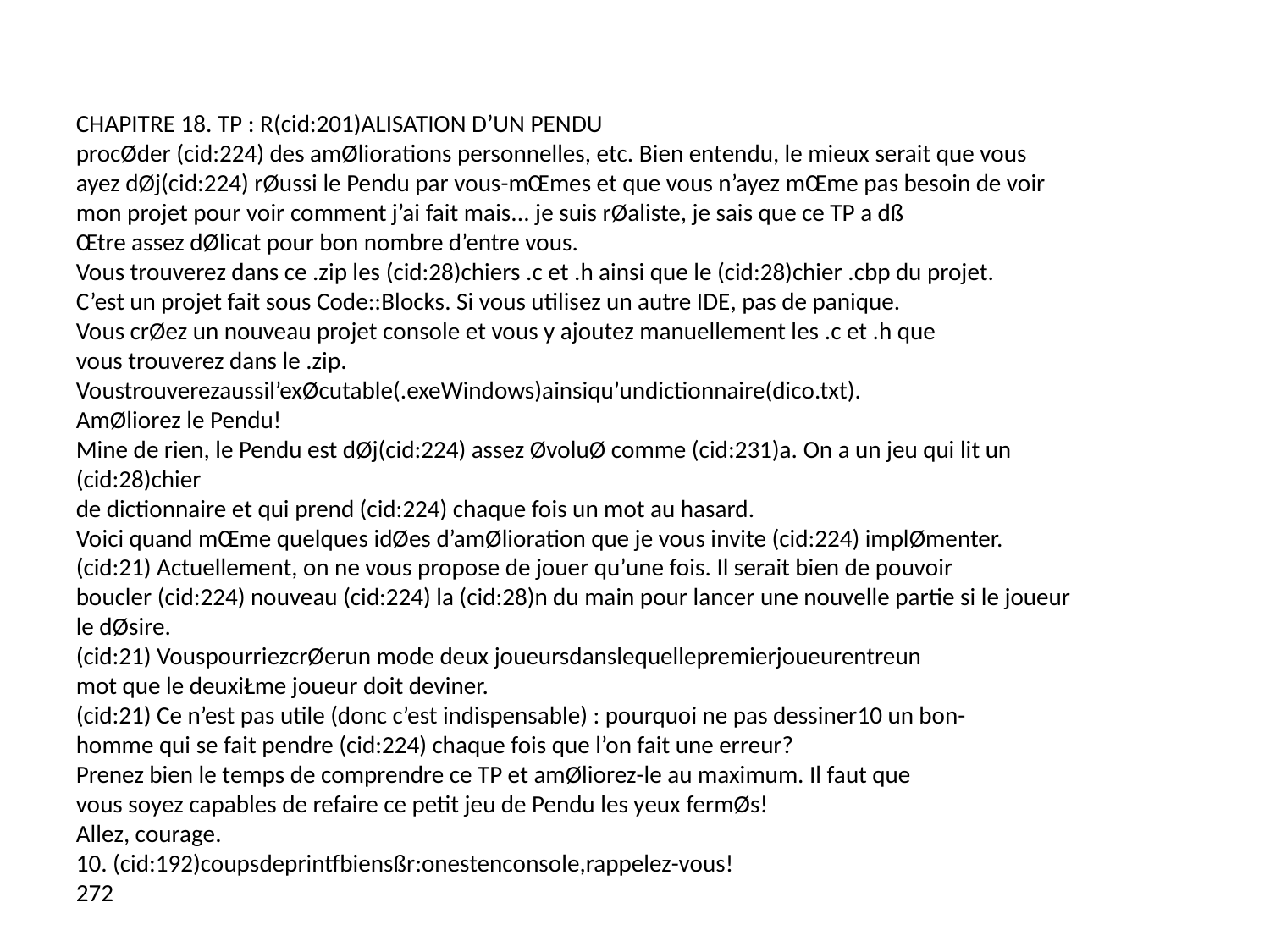

CHAPITRE 18. TP : R(cid:201)ALISATION D’UN PENDU
procØder (cid:224) des amØliorations personnelles, etc. Bien entendu, le mieux serait que vous
ayez dØj(cid:224) rØussi le Pendu par vous-mŒmes et que vous n’ayez mŒme pas besoin de voir
mon projet pour voir comment j’ai fait mais... je suis rØaliste, je sais que ce TP a dß
Œtre assez dØlicat pour bon nombre d’entre vous.
Vous trouverez dans ce .zip les (cid:28)chiers .c et .h ainsi que le (cid:28)chier .cbp du projet.
C’est un projet fait sous Code::Blocks. Si vous utilisez un autre IDE, pas de panique.
Vous crØez un nouveau projet console et vous y ajoutez manuellement les .c et .h que
vous trouverez dans le .zip.
Voustrouverezaussil’exØcutable(.exeWindows)ainsiqu’undictionnaire(dico.txt).
AmØliorez le Pendu!
Mine de rien, le Pendu est dØj(cid:224) assez ØvoluØ comme (cid:231)a. On a un jeu qui lit un (cid:28)chier
de dictionnaire et qui prend (cid:224) chaque fois un mot au hasard.
Voici quand mŒme quelques idØes d’amØlioration que je vous invite (cid:224) implØmenter.
(cid:21) Actuellement, on ne vous propose de jouer qu’une fois. Il serait bien de pouvoir
boucler (cid:224) nouveau (cid:224) la (cid:28)n du main pour lancer une nouvelle partie si le joueur
le dØsire.
(cid:21) VouspourriezcrØerun mode deux joueursdanslequellepremierjoueurentreun
mot que le deuxiŁme joueur doit deviner.
(cid:21) Ce n’est pas utile (donc c’est indispensable) : pourquoi ne pas dessiner10 un bon-
homme qui se fait pendre (cid:224) chaque fois que l’on fait une erreur?
Prenez bien le temps de comprendre ce TP et amØliorez-le au maximum. Il faut que
vous soyez capables de refaire ce petit jeu de Pendu les yeux fermØs!
Allez, courage.
10. (cid:192)coupsdeprintfbiensßr:onestenconsole,rappelez-vous!
272